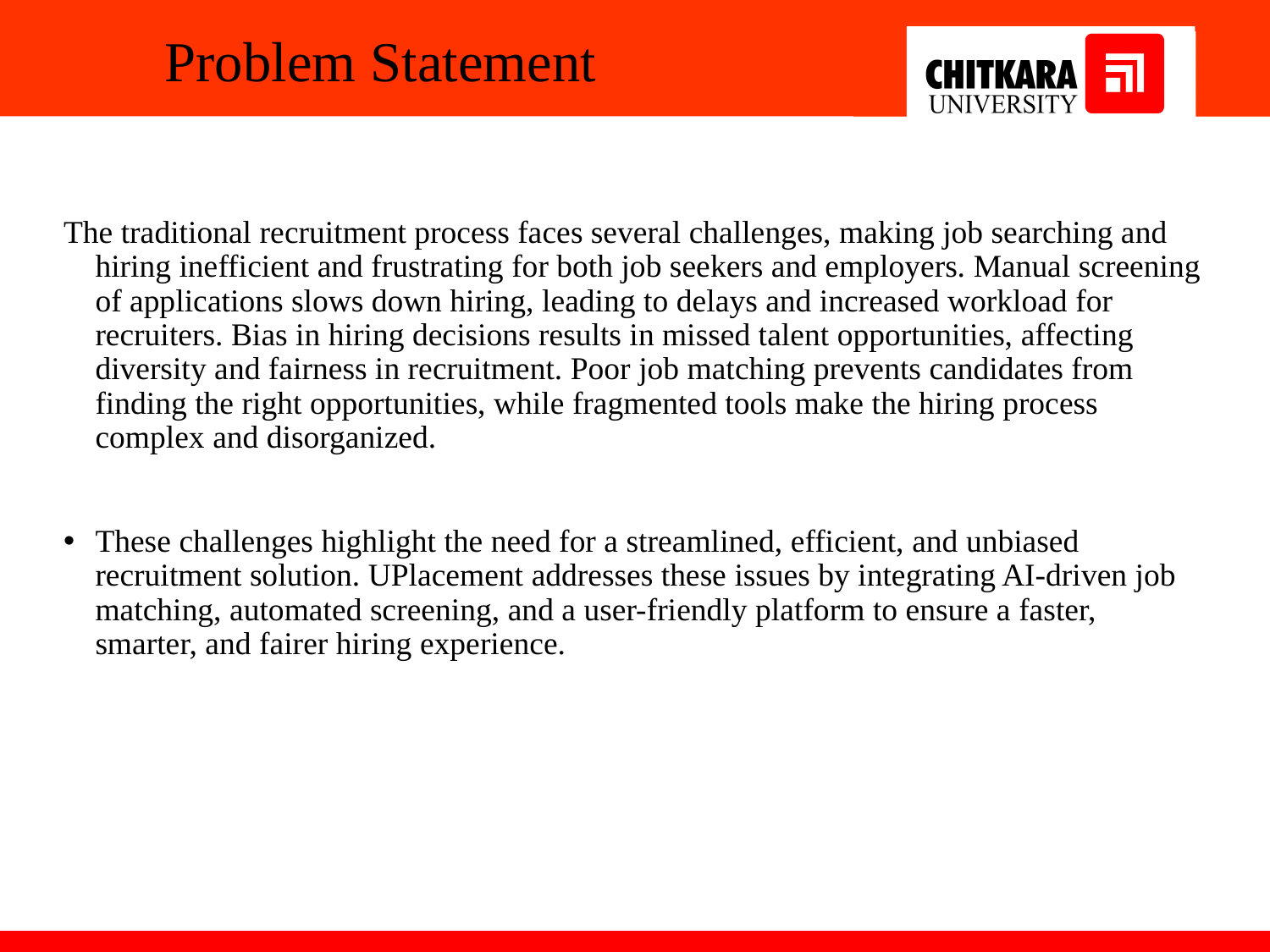

# Problem Statement
The traditional recruitment process faces several challenges, making job searching and hiring inefficient and frustrating for both job seekers and employers. Manual screening of applications slows down hiring, leading to delays and increased workload for recruiters. Bias in hiring decisions results in missed talent opportunities, affecting diversity and fairness in recruitment. Poor job matching prevents candidates from finding the right opportunities, while fragmented tools make the hiring process complex and disorganized.

These challenges highlight the need for a streamlined, efficient, and unbiased recruitment solution. UPlacement addresses these issues by integrating AI-driven job matching, automated screening, and a user-friendly platform to ensure a faster, smarter, and fairer hiring experience.